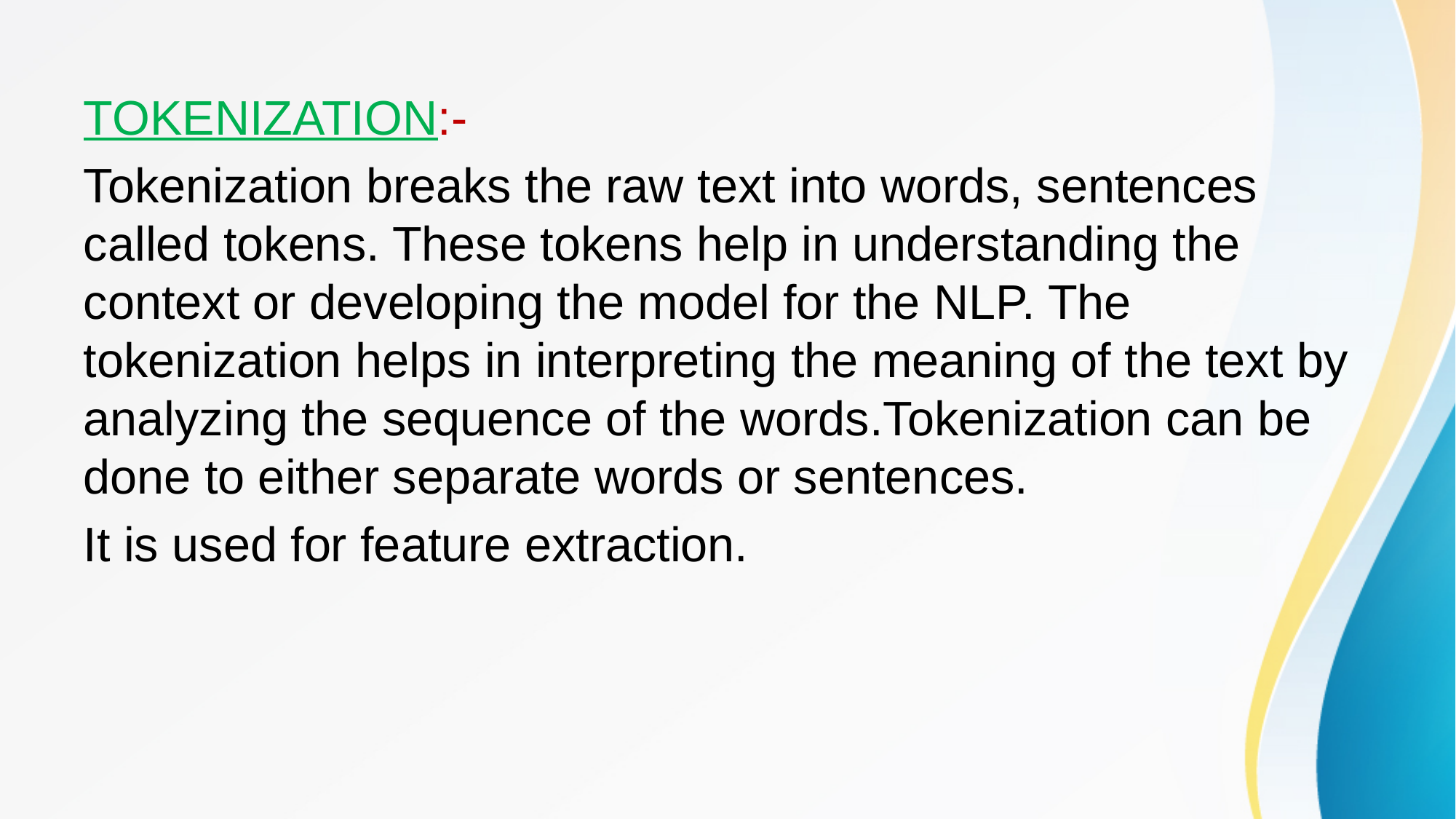

#
TOKENIZATION:-
Tokenization breaks the raw text into words, sentences called tokens. These tokens help in understanding the context or developing the model for the NLP. The tokenization helps in interpreting the meaning of the text by analyzing the sequence of the words.Tokenization can be done to either separate words or sentences.
It is used for feature extraction.